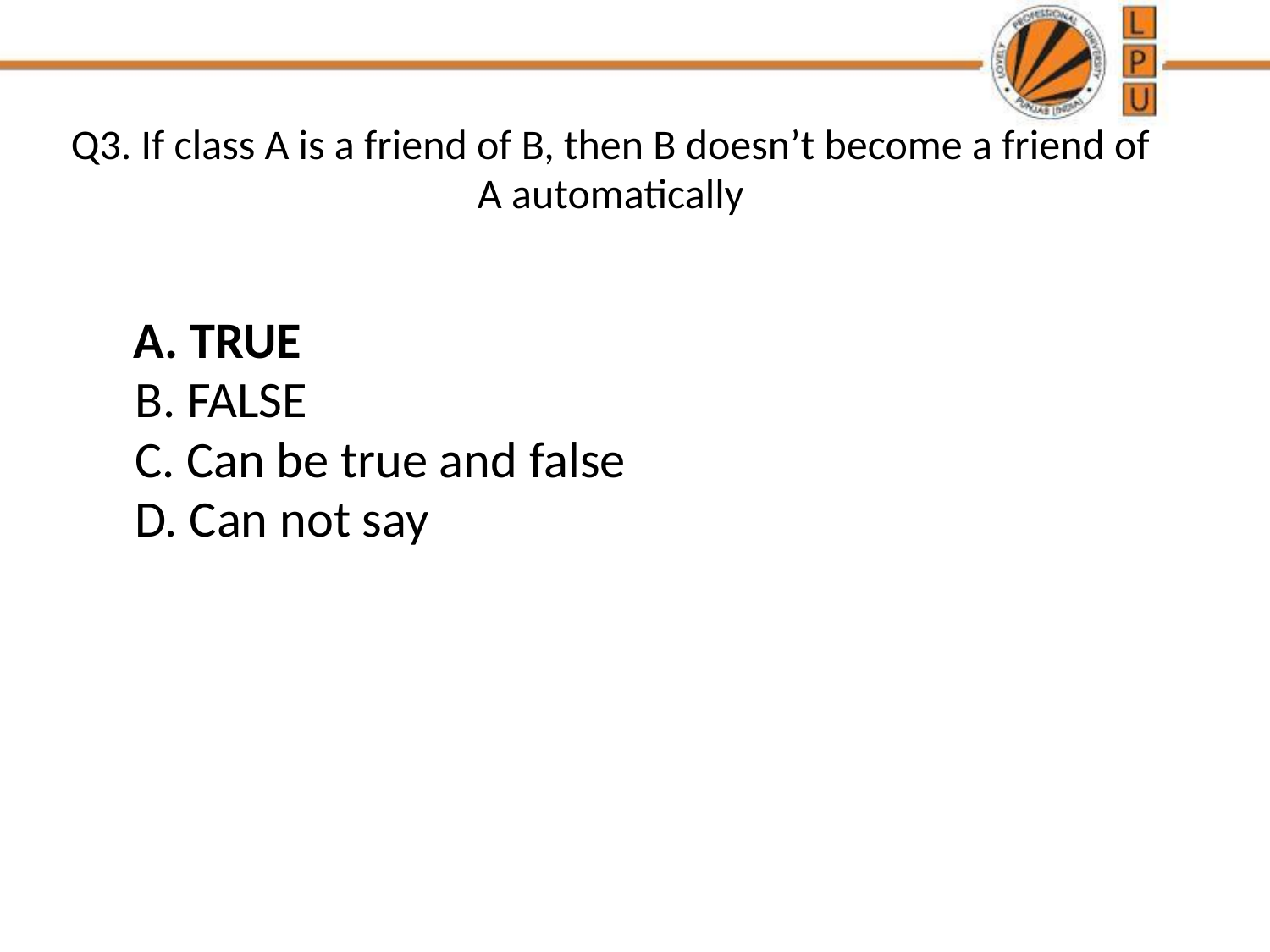

# Q3. If class A is a friend of B, then B doesn’t become a friend of A automatically
    A. TRUE
B. FALSE
C. Can be true and false
D. Can not say